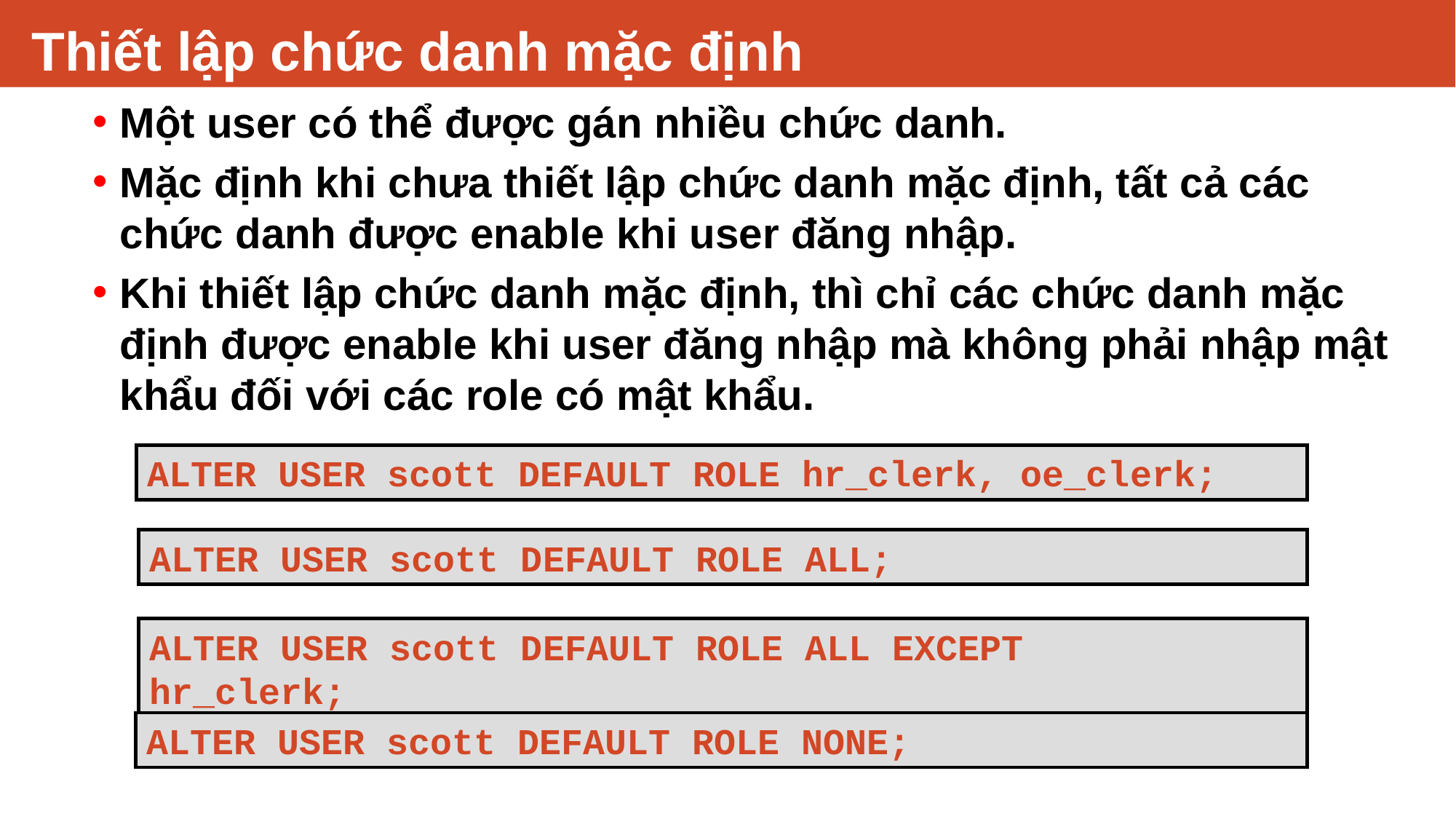

# Thiết lập chức danh mặc định

Một user có thể được gán nhiều chức danh.
Mặc định khi chưa thiết lập chức danh mặc định, tất cả các chức danh được enable khi user đăng nhập.
Khi thiết lập chức danh mặc định, thì chỉ các chức danh mặc định được enable khi user đăng nhập mà không phải nhập mật khẩu đối với các role có mật khẩu.
ALTER USER scott DEFAULT ROLE hr_clerk, oe_clerk;
ALTER USER scott DEFAULT ROLE ALL;
ALTER USER scott DEFAULT ROLE ALL EXCEPT	hr_clerk;
ALTER USER scott DEFAULT ROLE NONE;